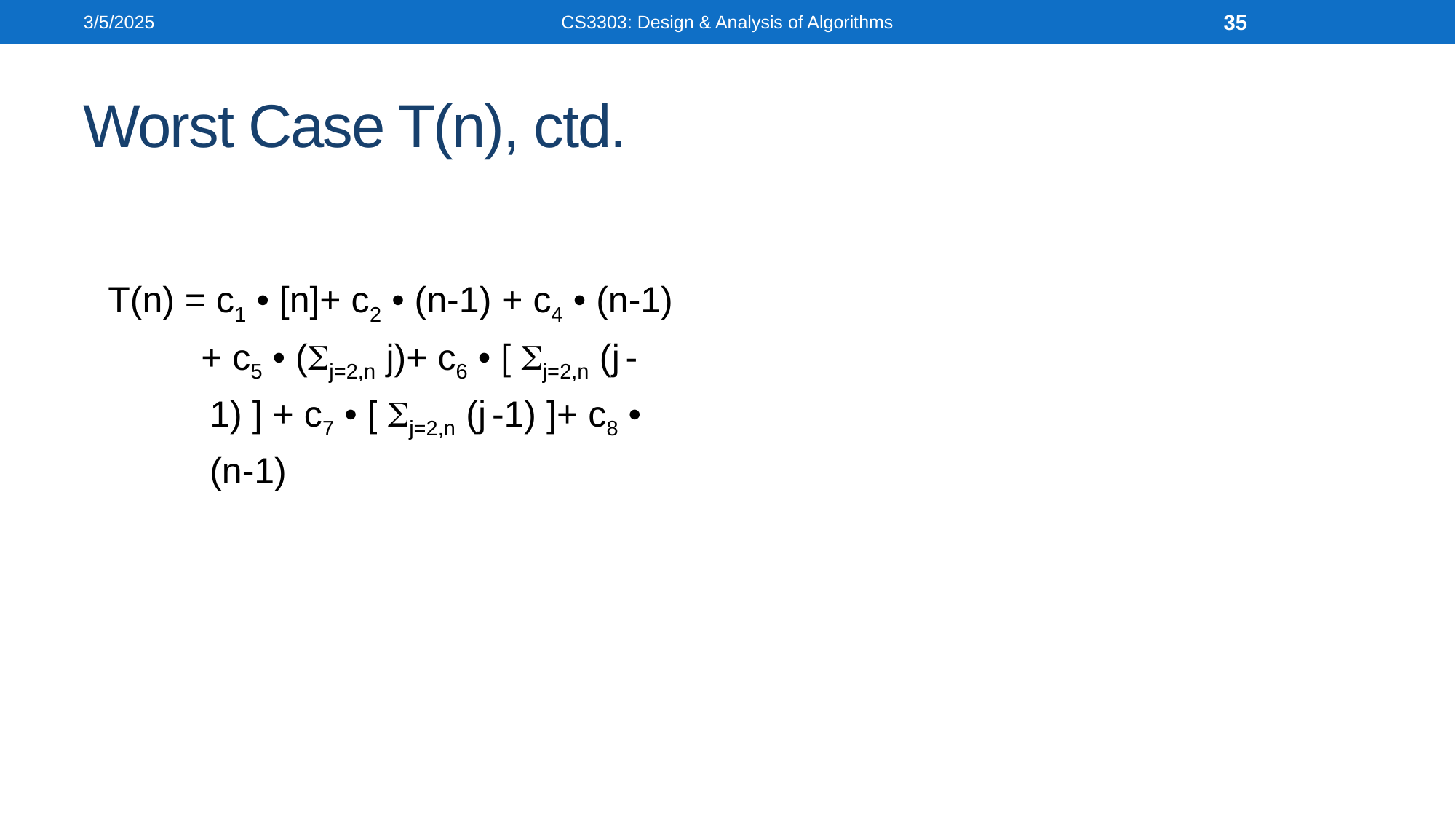

3/5/2025
CS3303: Design & Analysis of Algorithms
35
# Worst Case T(n), ctd.
T(n) = c1 • [n]+ c2 • (n-1) + c4 • (n-1)
	       + c5 • (Σj=2,n j)+ c6 • [ Σj=2,n (j -
          1) ] + c7 • [ Σj=2,n (j -1) ]+ c8 •
          (n-1)